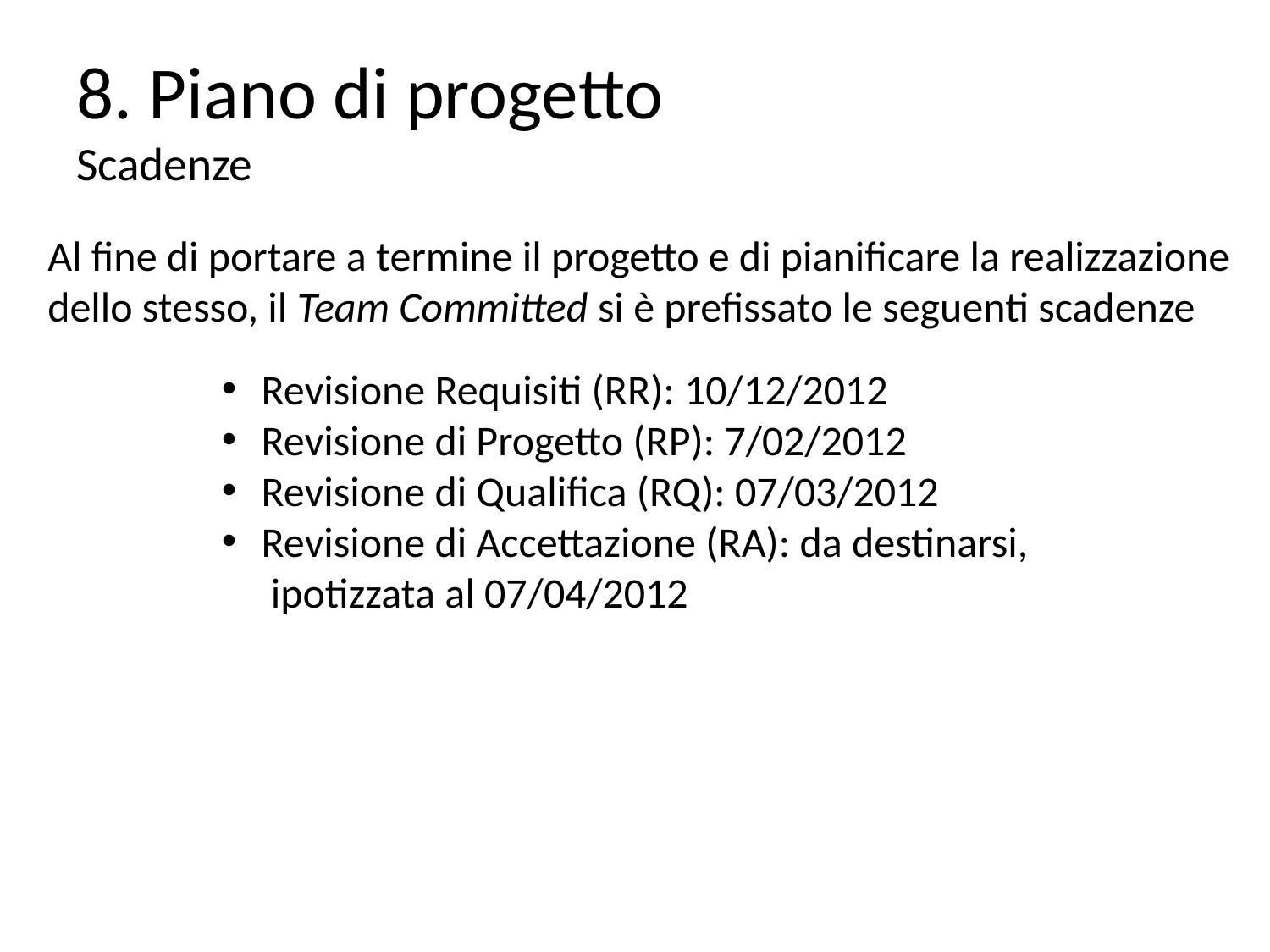

# 8. Piano di progetto Scadenze
Al fine di portare a termine il progetto e di pianificare la realizzazione dello stesso, il Team Committed si è prefissato le seguenti scadenze
Revisione Requisiti (RR): 10/12/2012
Revisione di Progetto (RP): 7/02/2012
Revisione di Qualifica (RQ): 07/03/2012
Revisione di Accettazione (RA): da destinarsi,
 ipotizzata al 07/04/2012